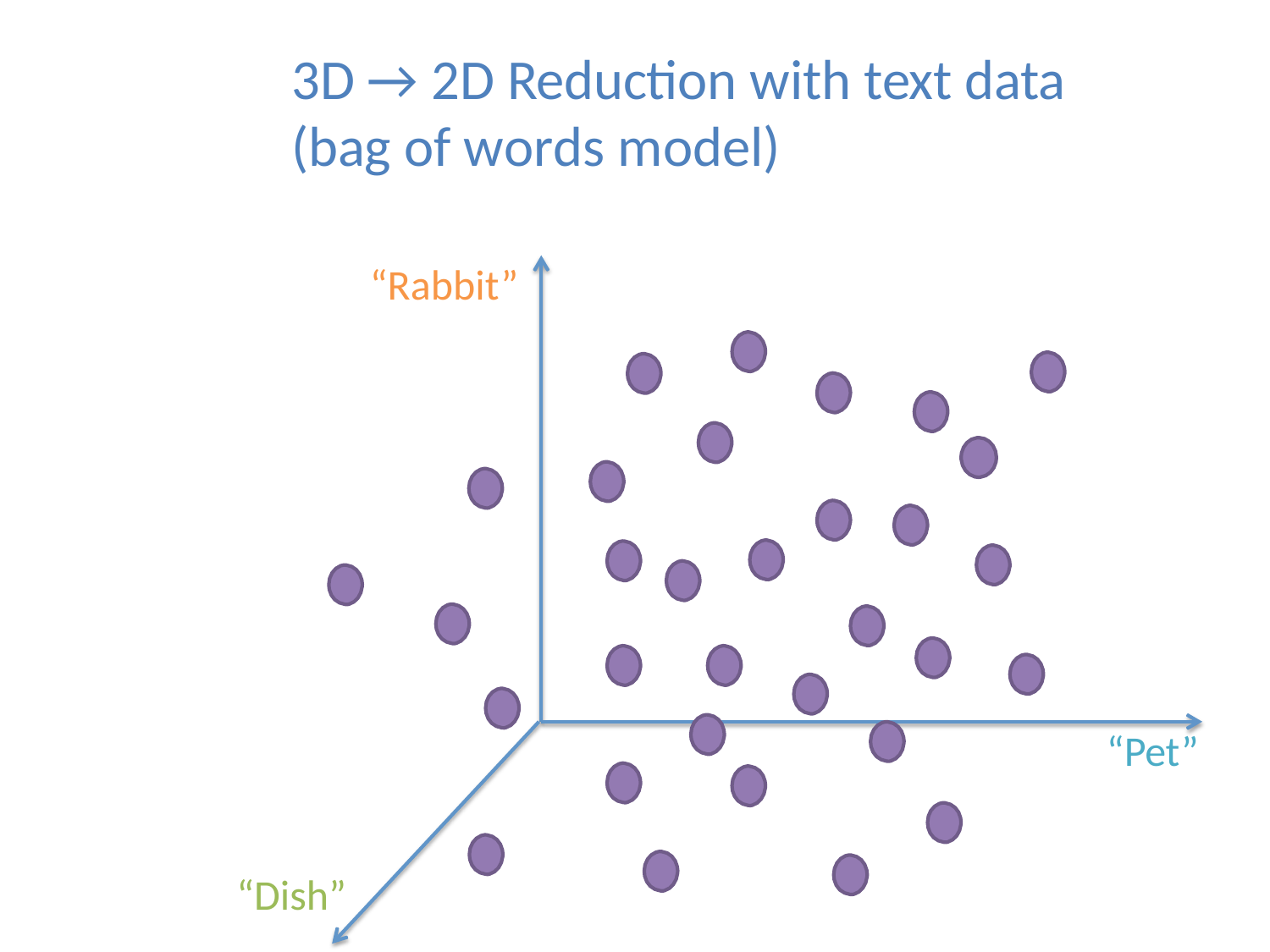

3D → 2D Reduction with text data (bag of words model)

“Rabbit”

“Pet”

“Dish”